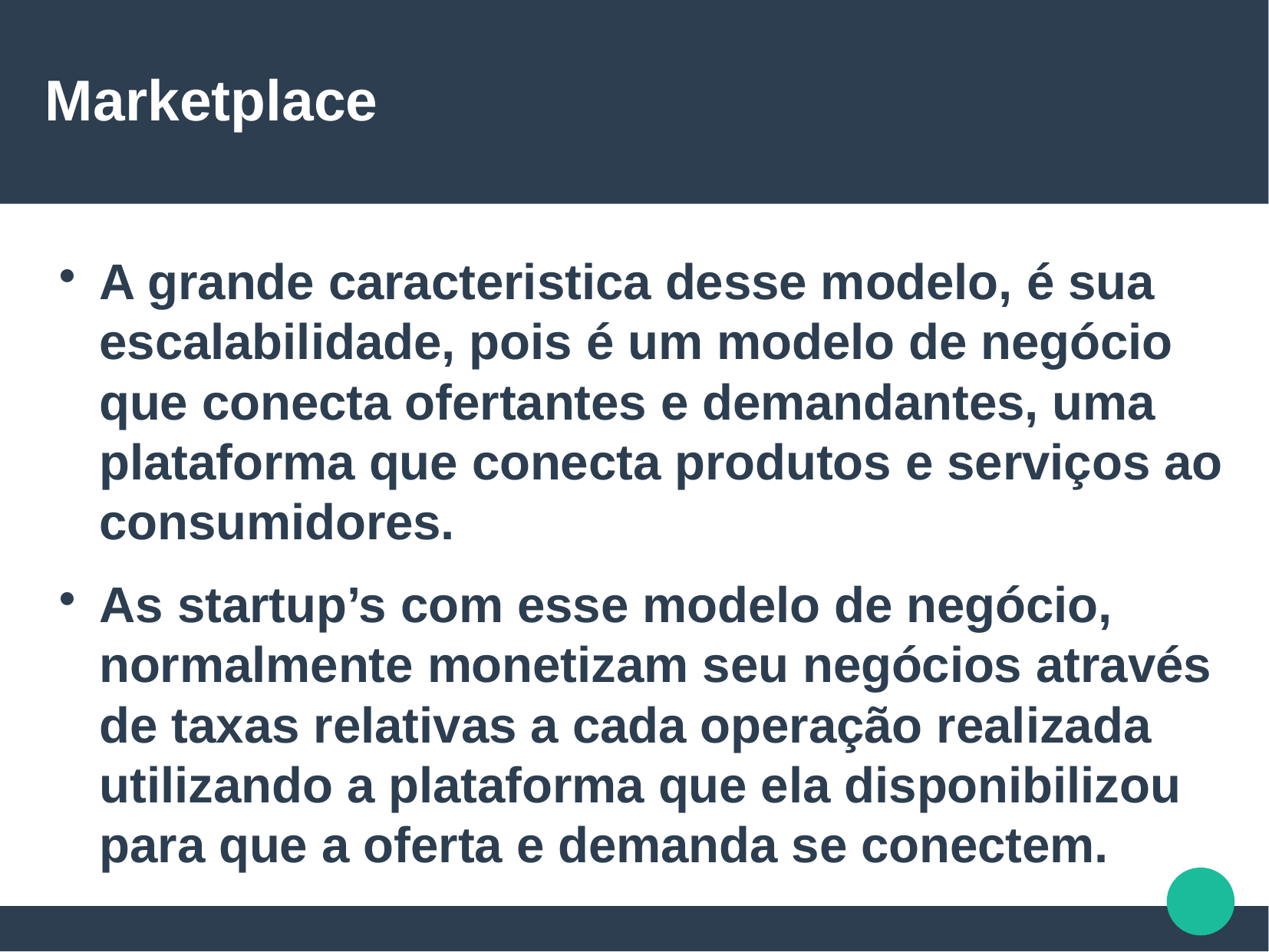

Marketplace
A grande caracteristica desse modelo, é sua escalabilidade, pois é um modelo de negócio que conecta ofertantes e demandantes, uma plataforma que conecta produtos e serviços ao consumidores.
As startup’s com esse modelo de negócio, normalmente monetizam seu negócios através de taxas relativas a cada operação realizada utilizando a plataforma que ela disponibilizou para que a oferta e demanda se conectem.